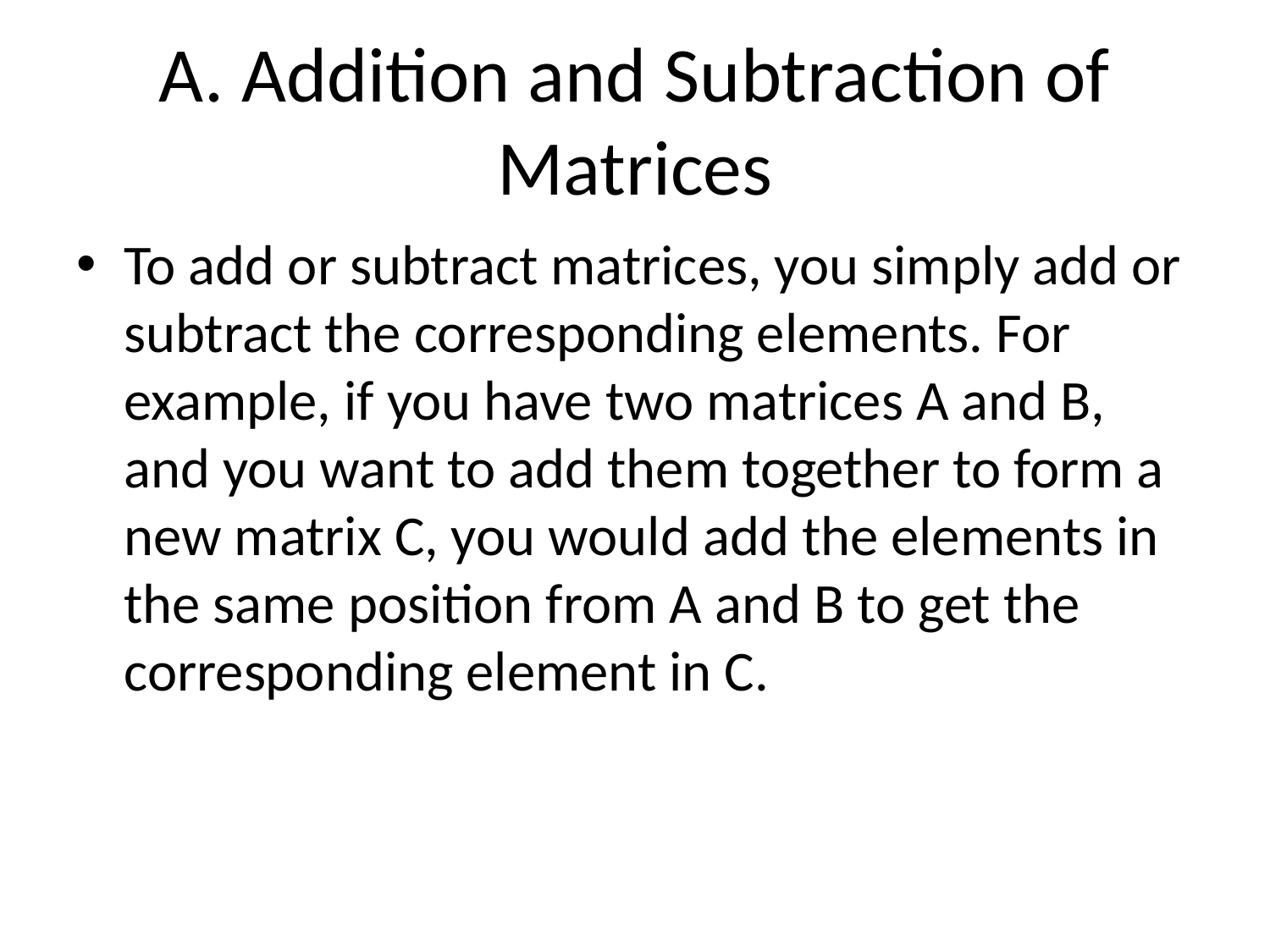

# A. Addition and Subtraction of Matrices
To add or subtract matrices, you simply add or subtract the corresponding elements. For example, if you have two matrices A and B, and you want to add them together to form a new matrix C, you would add the elements in the same position from A and B to get the corresponding element in C.